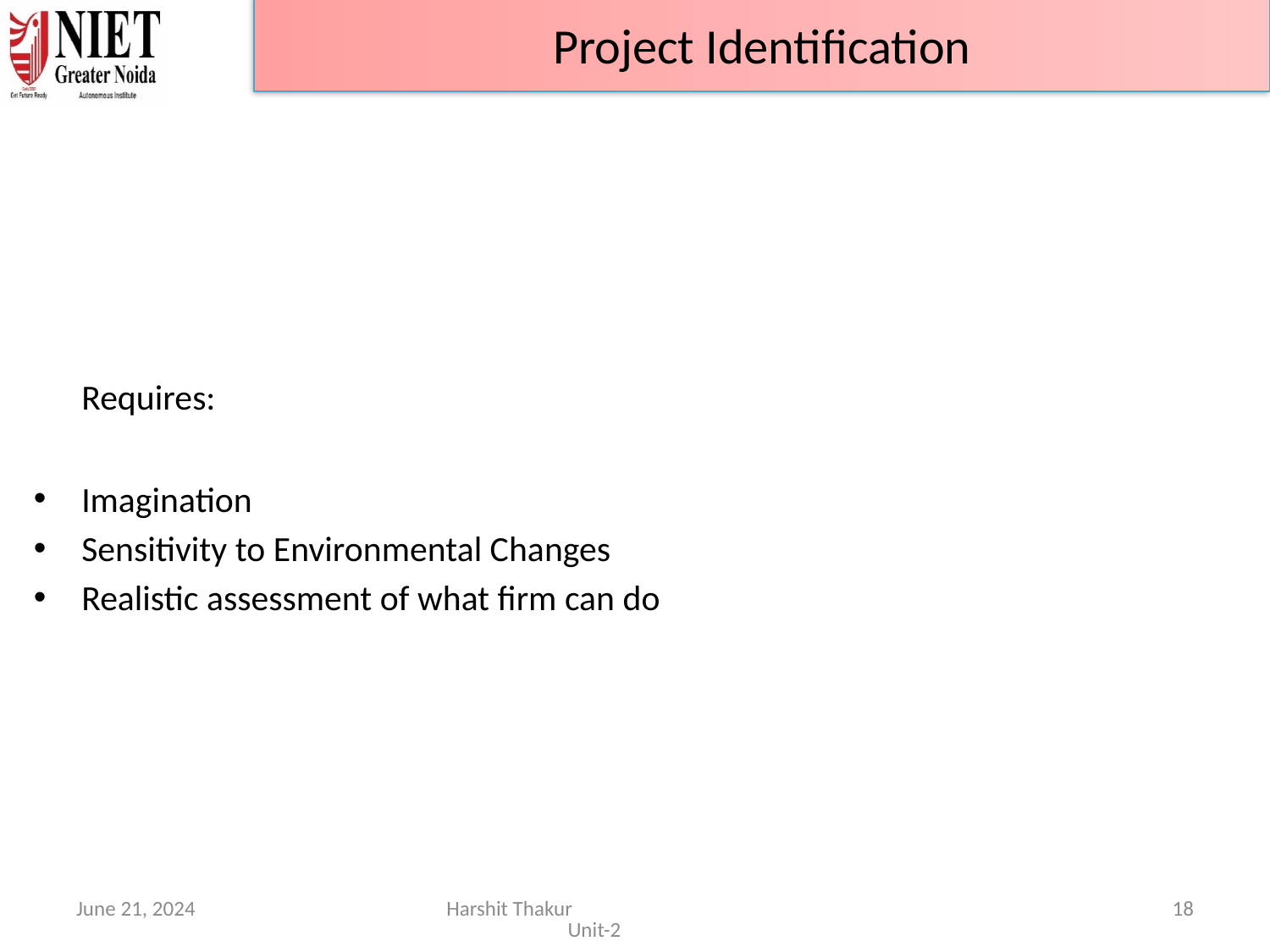

Project Identification

	Requires:

Imagination
Sensitivity to Environmental Changes
Realistic assessment of what firm can do

June 21, 2024
Harshit Thakur                                                                            Unit-2
18